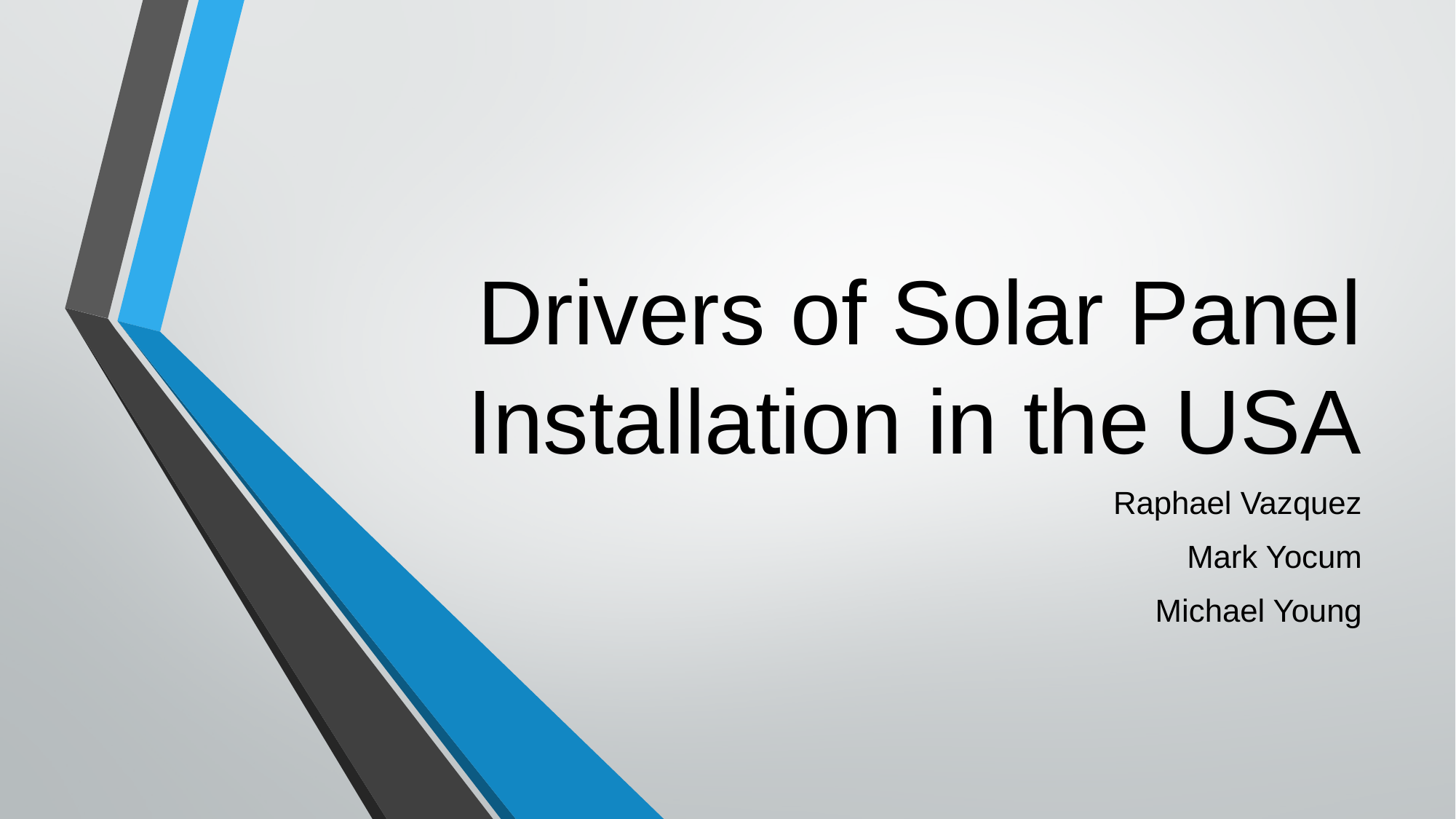

# Drivers of Solar Panel Installation in the USA
Raphael Vazquez
Mark Yocum
Michael Young